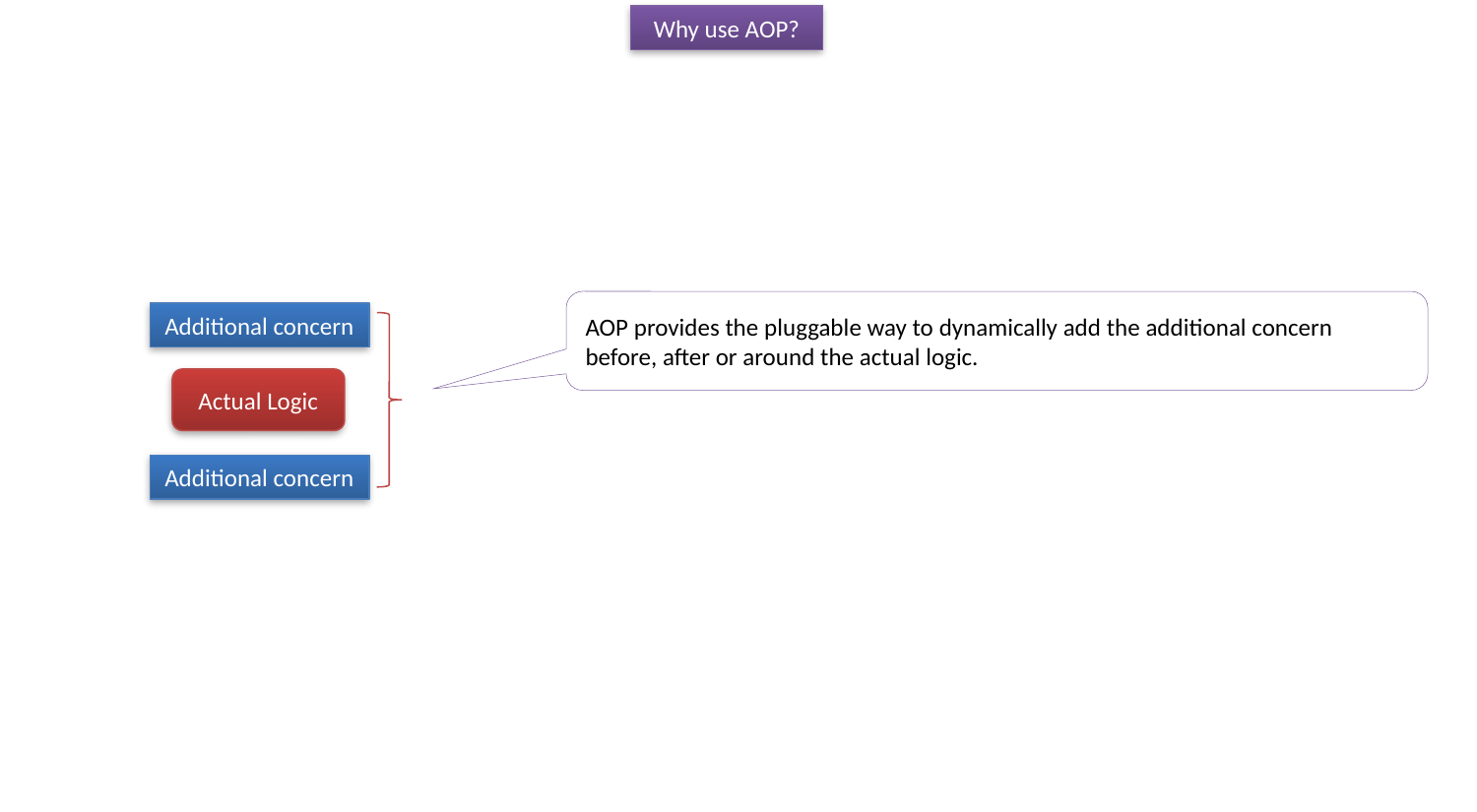

Why use AOP?

AOP provides the pluggable way to dynamically add the additional concern before, after or around the actual logic.
Additional concern

Actual Logic
Additional concern